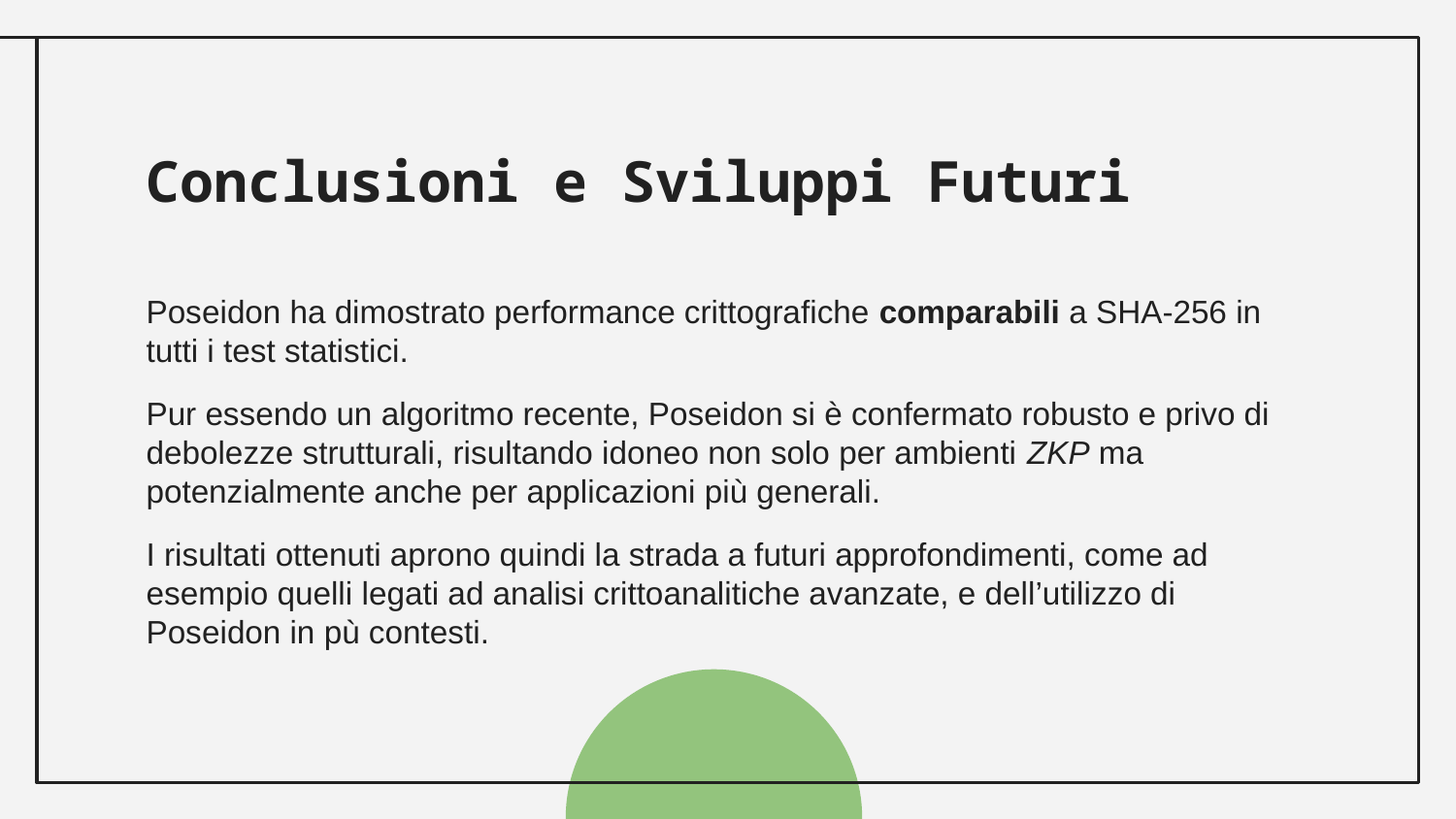

# Conclusioni e Sviluppi Futuri
Poseidon ha dimostrato performance crittografiche comparabili a SHA-256 in tutti i test statistici.
Pur essendo un algoritmo recente, Poseidon si è confermato robusto e privo di debolezze strutturali, risultando idoneo non solo per ambienti ZKP ma potenzialmente anche per applicazioni più generali.
I risultati ottenuti aprono quindi la strada a futuri approfondimenti, come ad esempio quelli legati ad analisi crittoanalitiche avanzate, e dell’utilizzo di Poseidon in pù contesti.